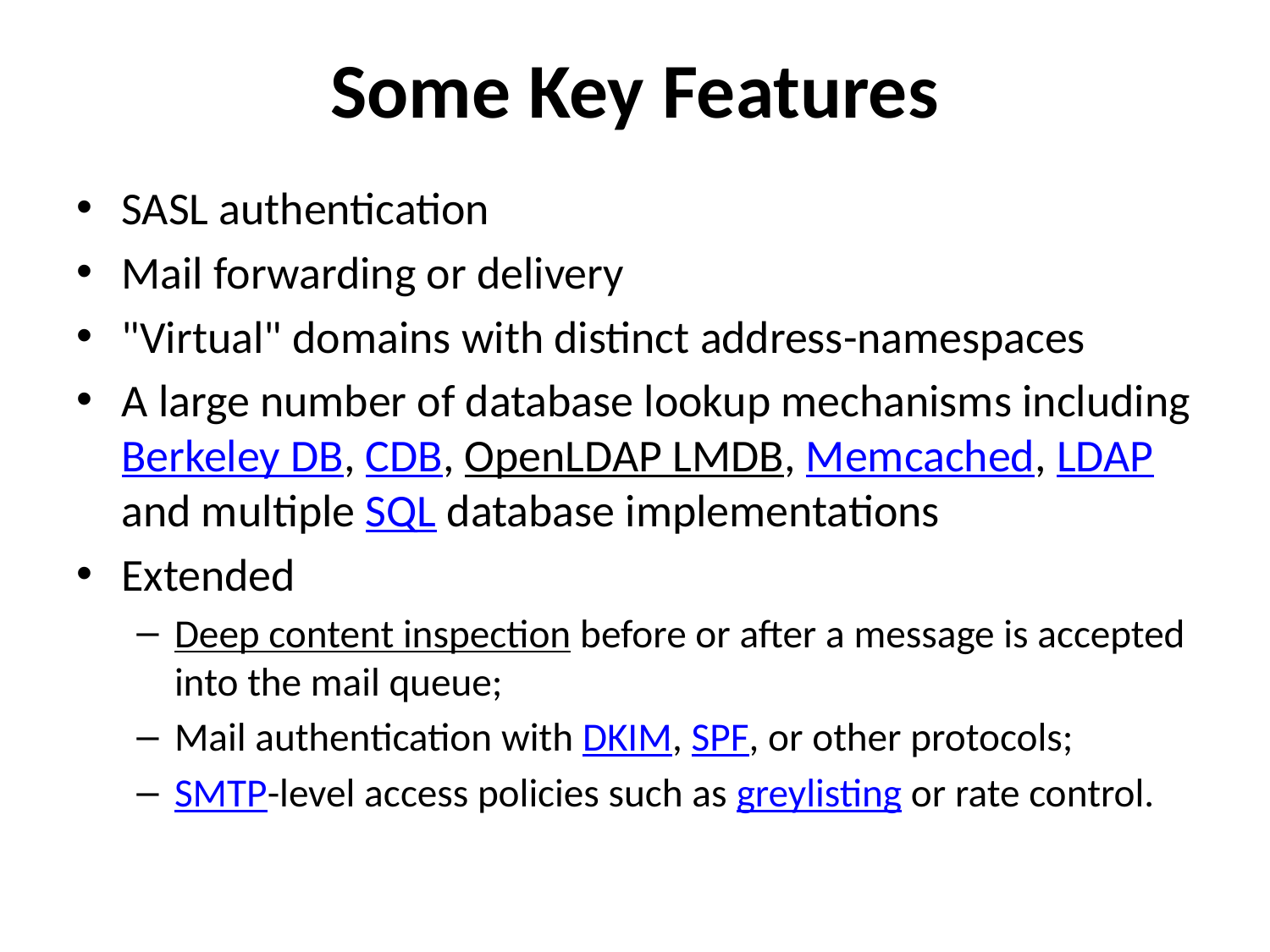

# Some Key Features
SASL authentication
Mail forwarding or delivery
"Virtual" domains with distinct address-namespaces
A large number of database lookup mechanisms including Berkeley DB, CDB, OpenLDAP LMDB, Memcached, LDAP and multiple SQL database implementations
Extended
Deep content inspection before or after a message is accepted into the mail queue;
Mail authentication with DKIM, SPF, or other protocols;
SMTP-level access policies such as greylisting or rate control.